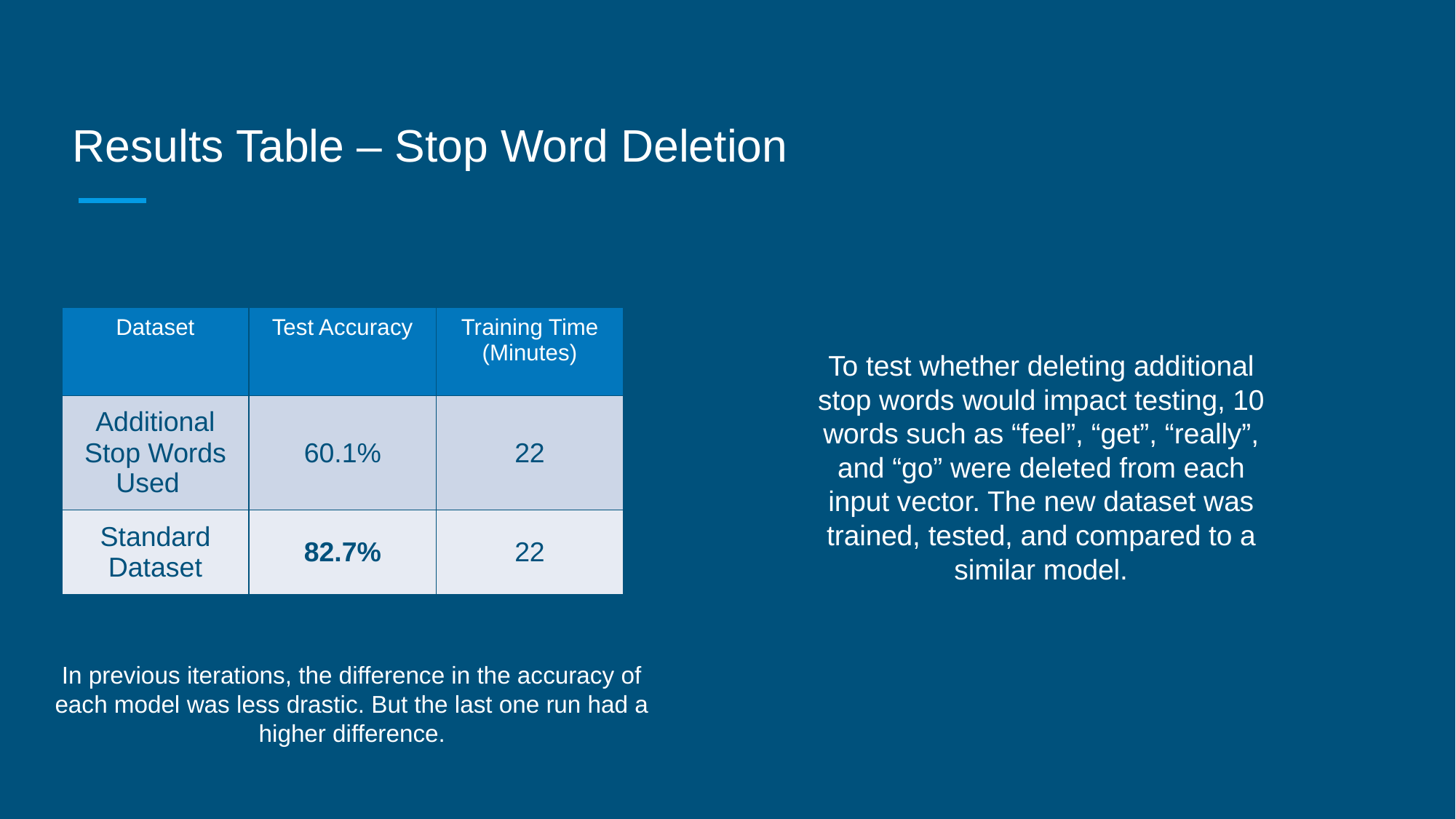

# Results Table – Stop Word Deletion
| Dataset | Test Accuracy | Training Time (Minutes) |
| --- | --- | --- |
| Additional Stop Words Used | 60.1% | 22 |
| Standard Dataset | 82.7% | 22 |
To test whether deleting additional stop words would impact testing, 10 words such as “feel”, “get”, “really”, and “go” were deleted from each input vector. The new dataset was trained, tested, and compared to a similar model.
In previous iterations, the difference in the accuracy of each model was less drastic. But the last one run had a higher difference.